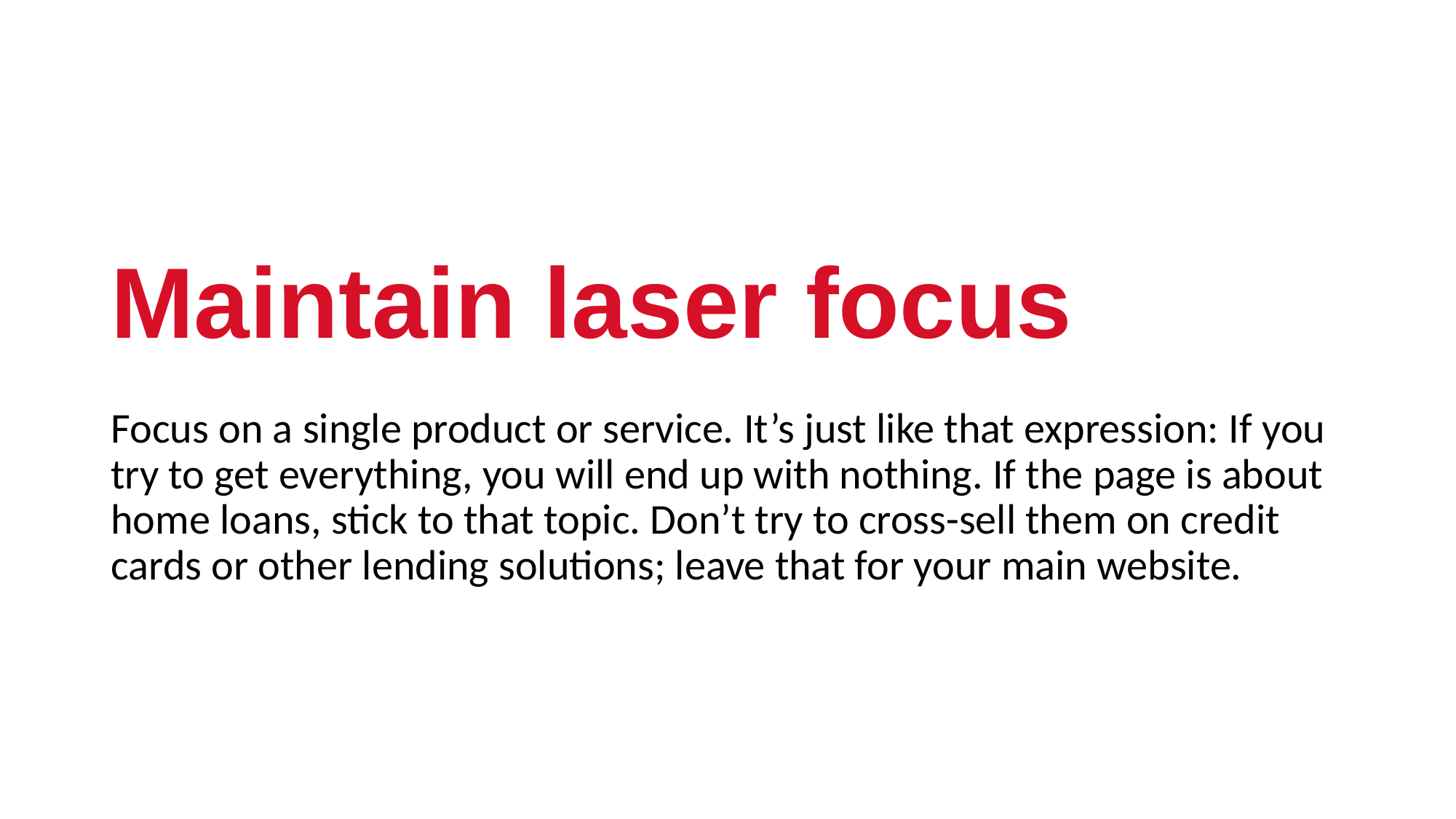

# Maintain laser focus
Focus on a single product or service. It’s just like that expression: If you try to get everything, you will end up with nothing. If the page is about home loans, stick to that topic. Don’t try to cross-sell them on credit cards or other lending solutions; leave that for your main website.